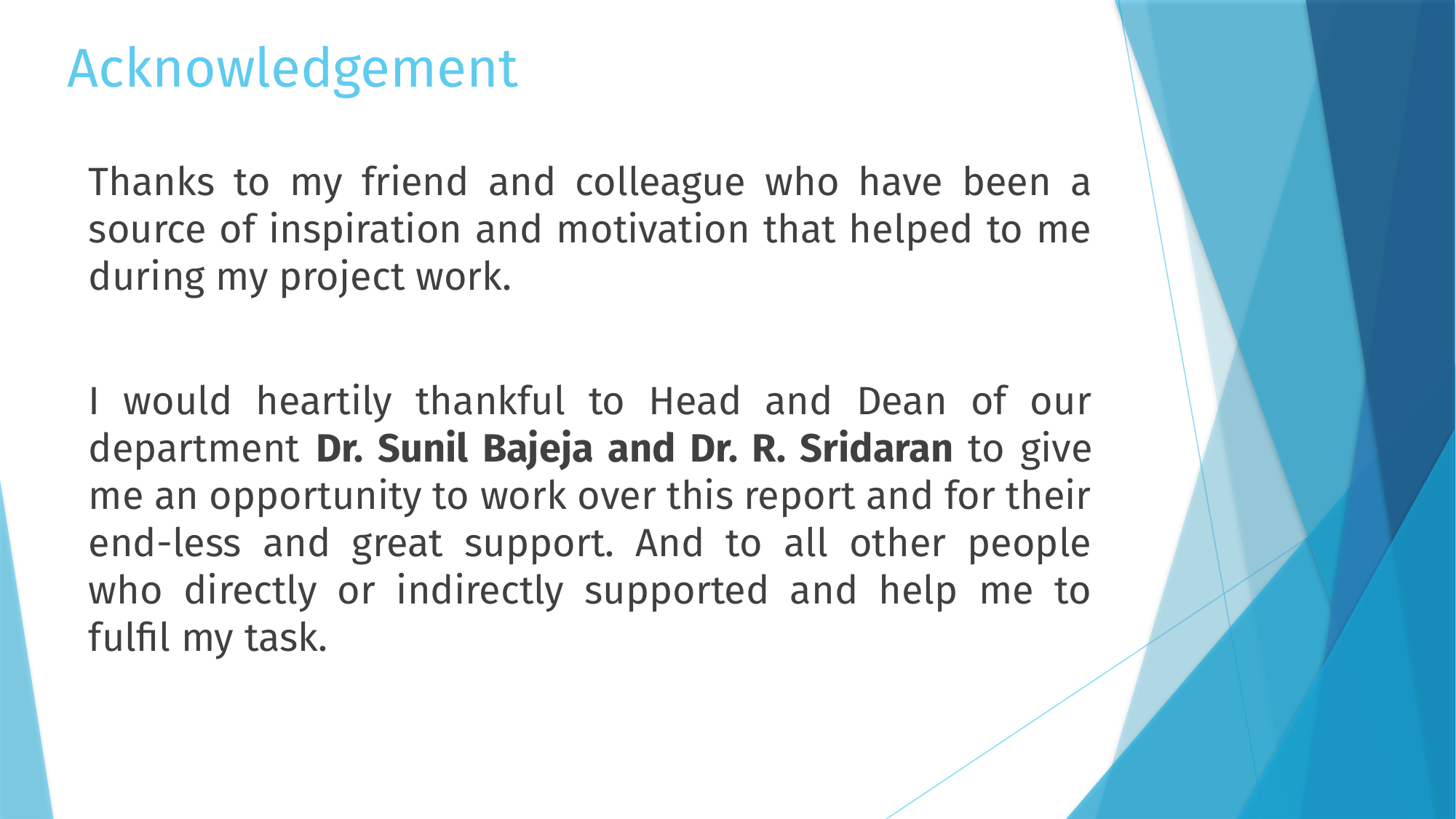

Acknowledgement
Thanks to my friend and colleague who have been a source of inspiration and motivation that helped to me during my project work.

I would heartily thankful to Head and Dean of our department Dr. Sunil Bajeja and Dr. R. Sridaran to give me an opportunity to work over this report and for their end-less and great support. And to all other people who directly or indirectly supported and help me to fulfil my task.